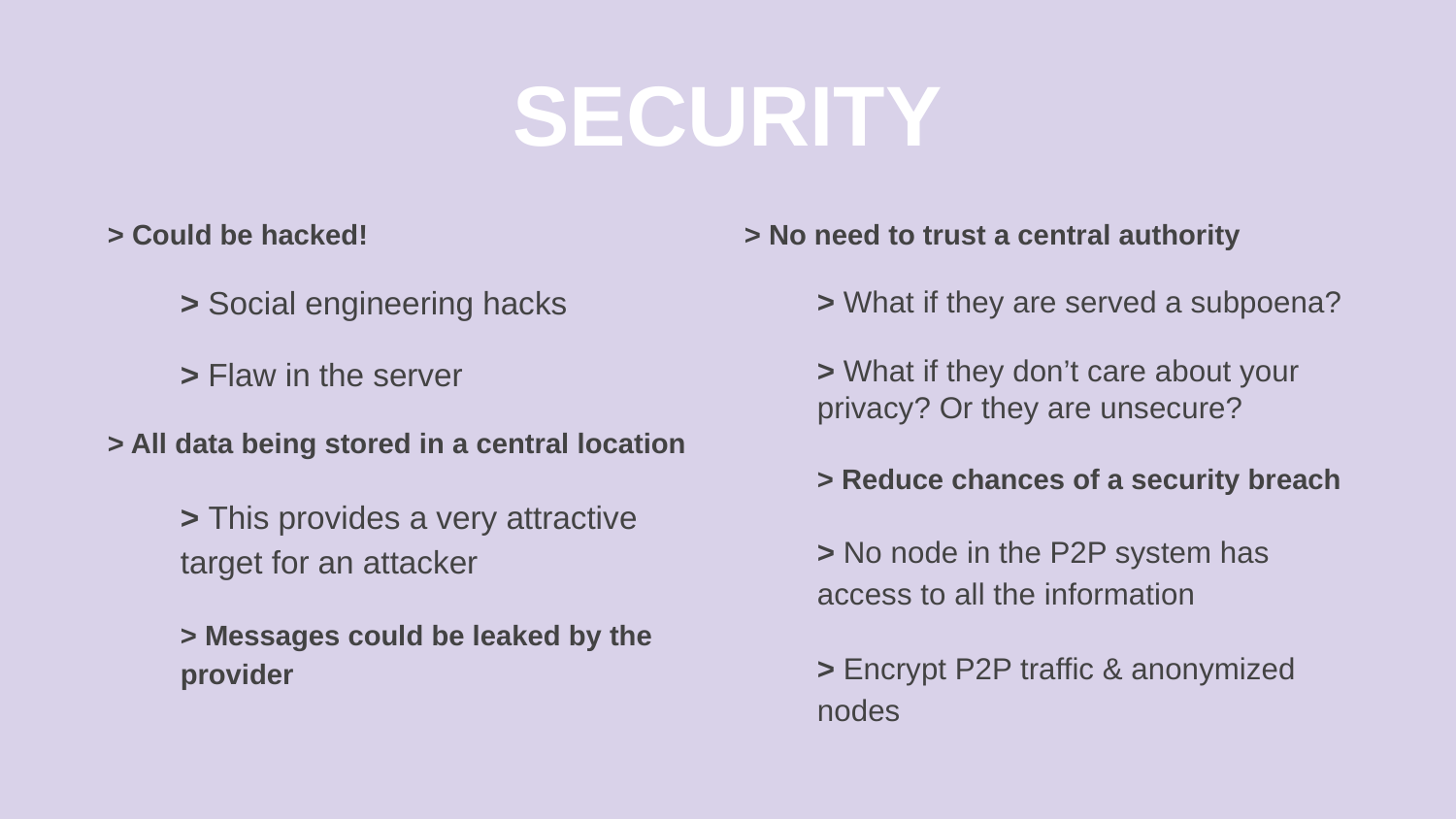

# SECURITY
> Could be hacked!
> Social engineering hacks
> Flaw in the server
> All data being stored in a central location
> This provides a very attractive target for an attacker
> Messages could be leaked by the provider
> No need to trust a central authority
> What if they are served a subpoena?
> What if they don’t care about your privacy? Or they are unsecure?
> Reduce chances of a security breach
> No node in the P2P system has access to all the information
> Encrypt P2P traffic & anonymized nodes